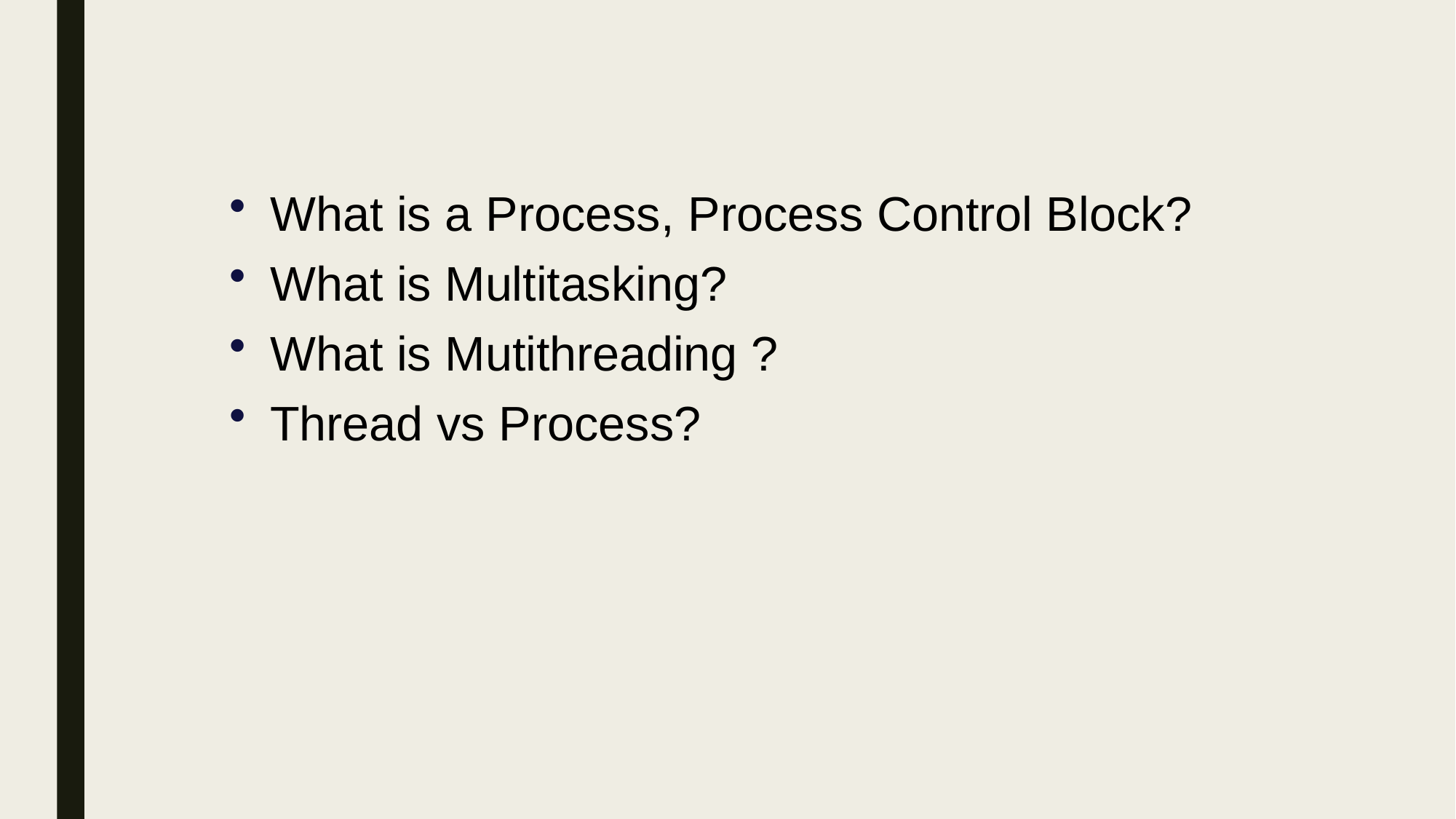

What is a Process, Process Control Block?
What is Multitasking?
What is Mutithreading ?
Thread vs Process?